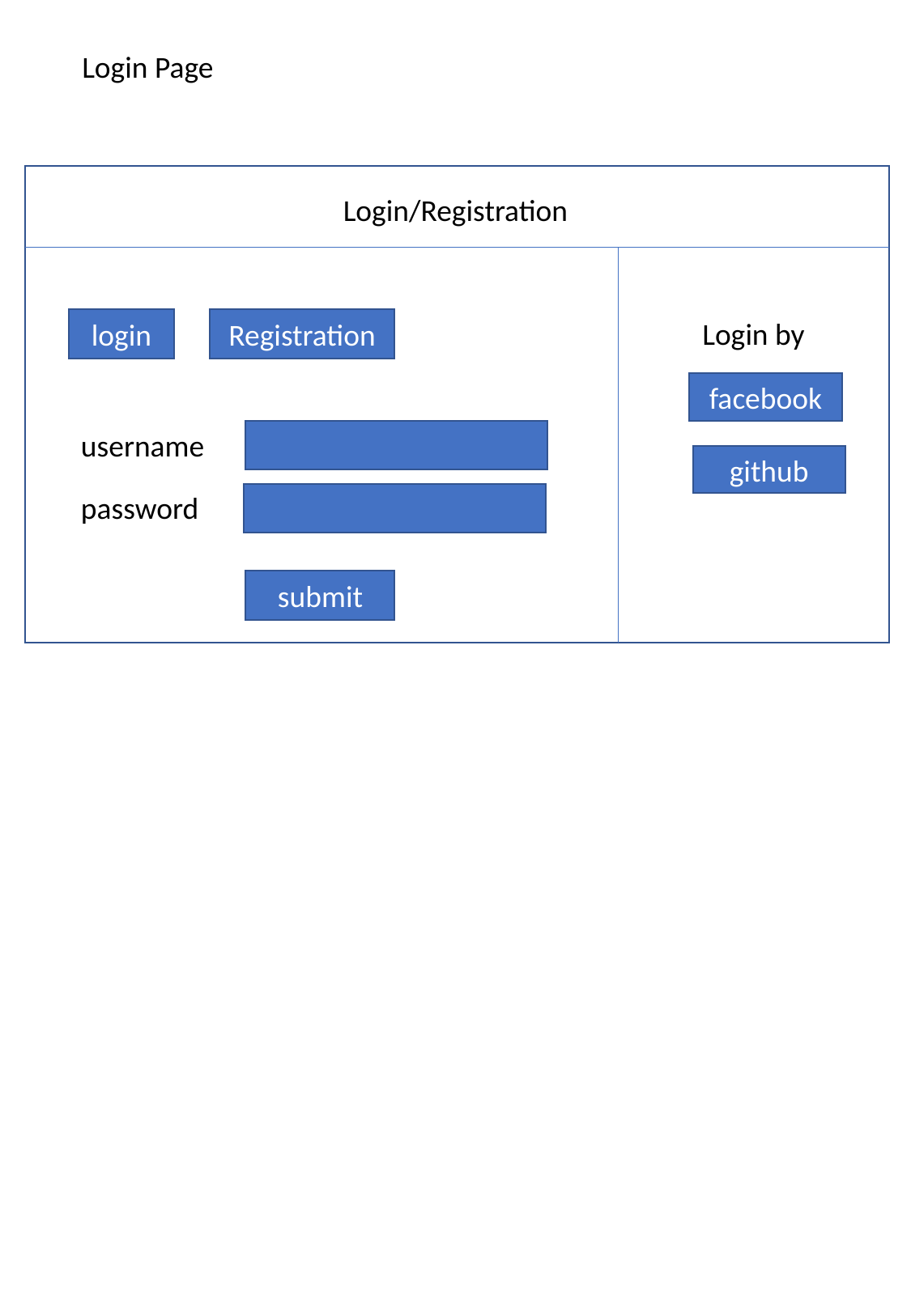

Login Page

Login/Registration

login
Login by
Registration
facebook
username

github
password

submit